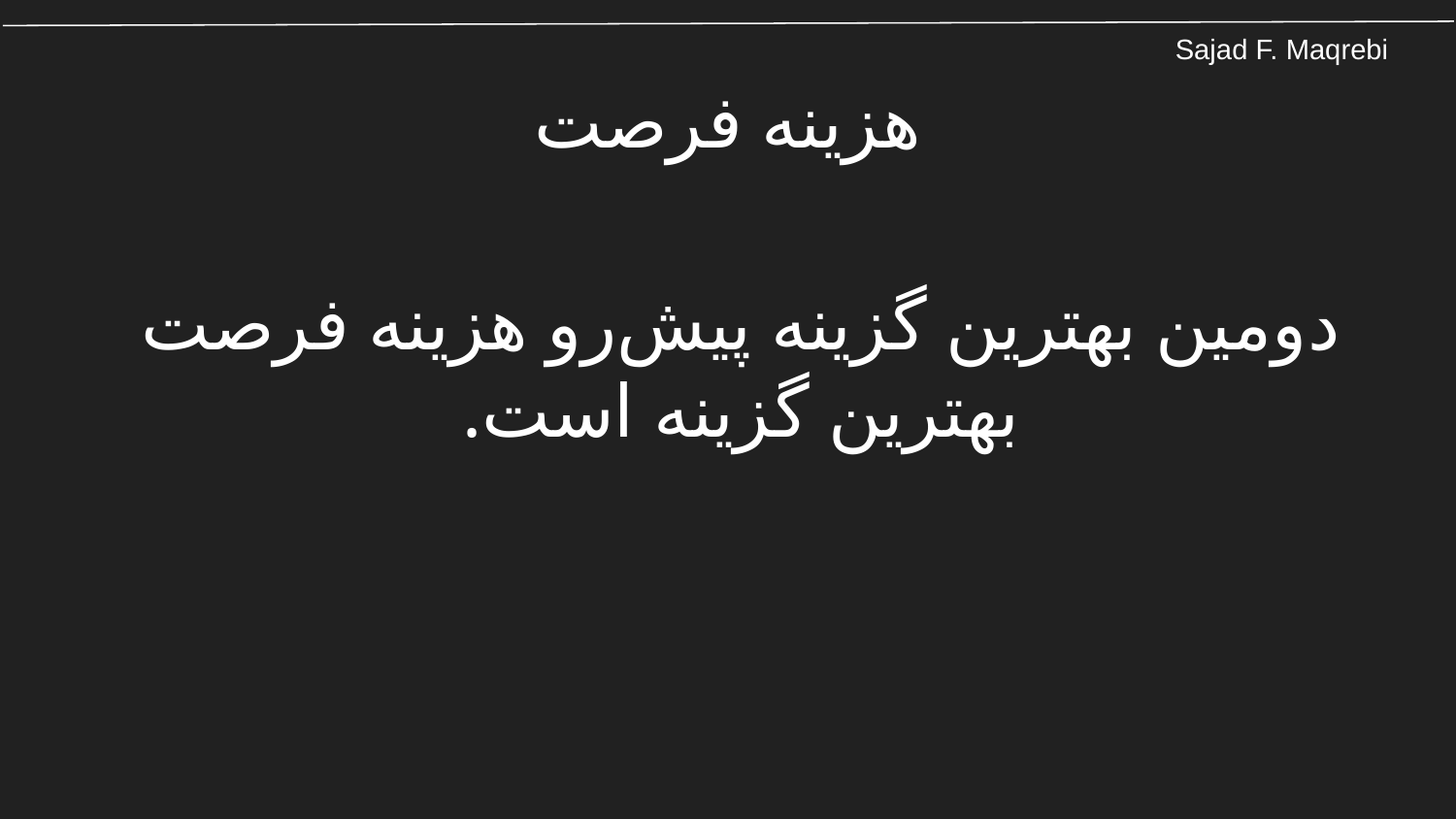

# هزینه فرصت
دومین بهترین گزینه پیش‌رو هزینه فرصت بهترین گزینه است.